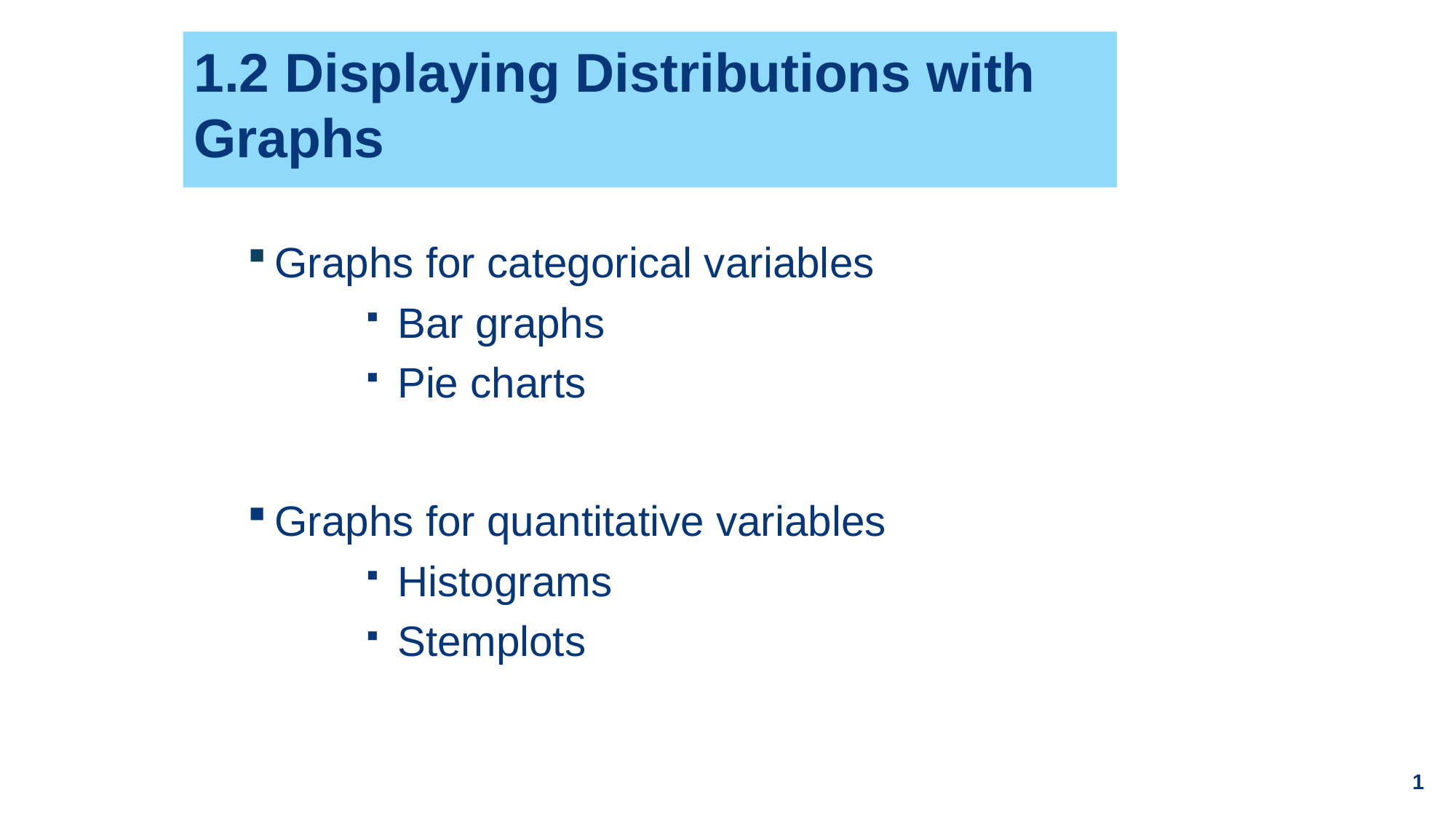

# 1.2 Displaying Distributions with Graphs
Graphs for categorical variables
Bar graphs
Pie charts

Graphs for quantitative variables
Histograms
Stemplots

1